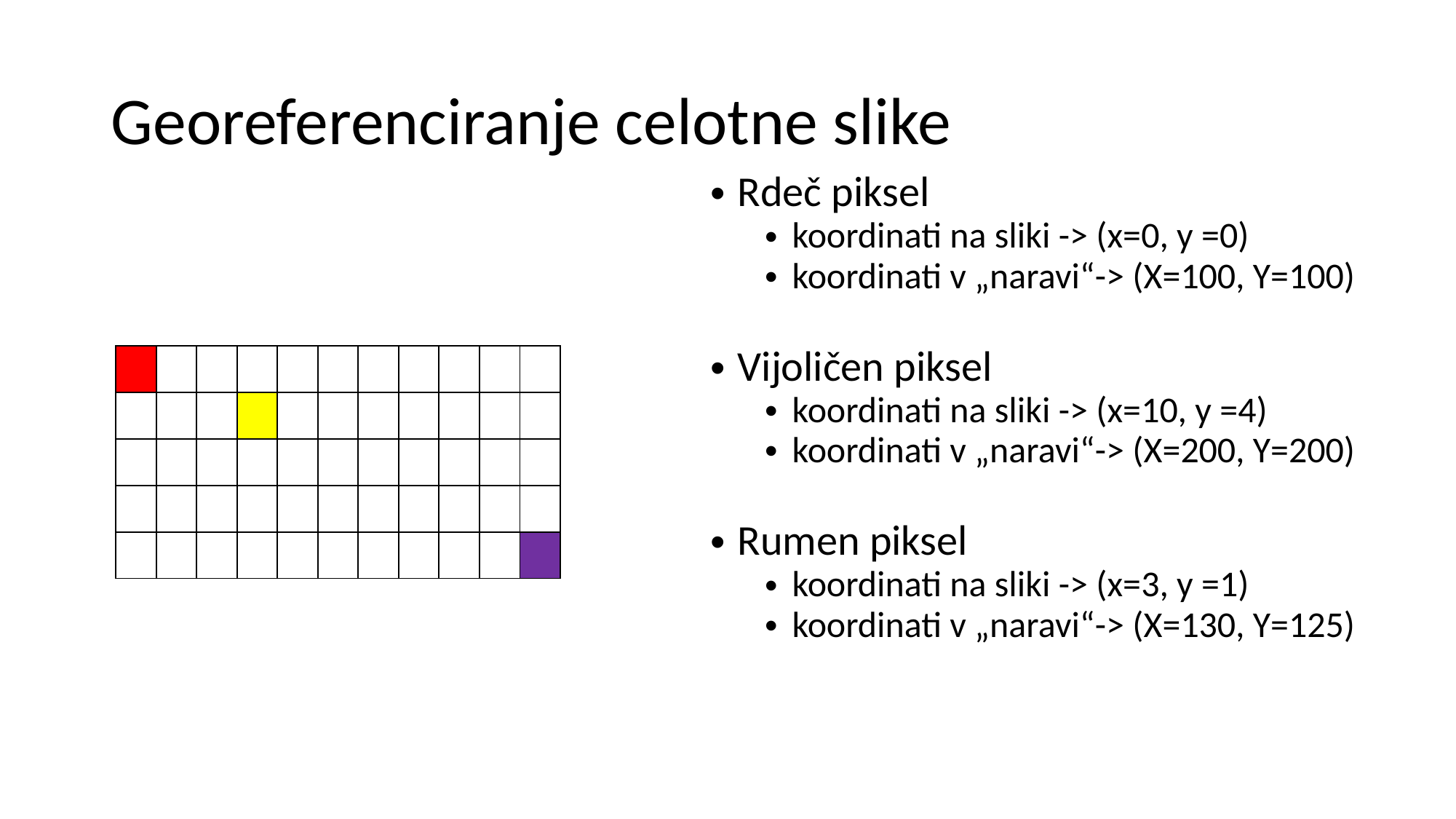

# Georeferenciranje celotne slike
Rdeč piksel
koordinati na sliki -> (x=0, y =0)
koordinati v „naravi“-> (X=100, Y=100)

Vijoličen piksel
koordinati na sliki -> (x=10, y =4)
koordinati v „naravi“-> (X=200, Y=200)

Rumen piksel
koordinati na sliki -> (x=3, y =1)
koordinati v „naravi“-> (X=130, Y=125)

|  |  |  |  |  |  |  |  |  |  |  |
| --- | --- | --- | --- | --- | --- | --- | --- | --- | --- | --- |
|  |  |  |  |  |  |  |  |  |  |  |
|  |  |  |  |  |  |  |  |  |  |  |
|  |  |  |  |  |  |  |  |  |  |  |
|  |  |  |  |  |  |  |  |  |  |  |